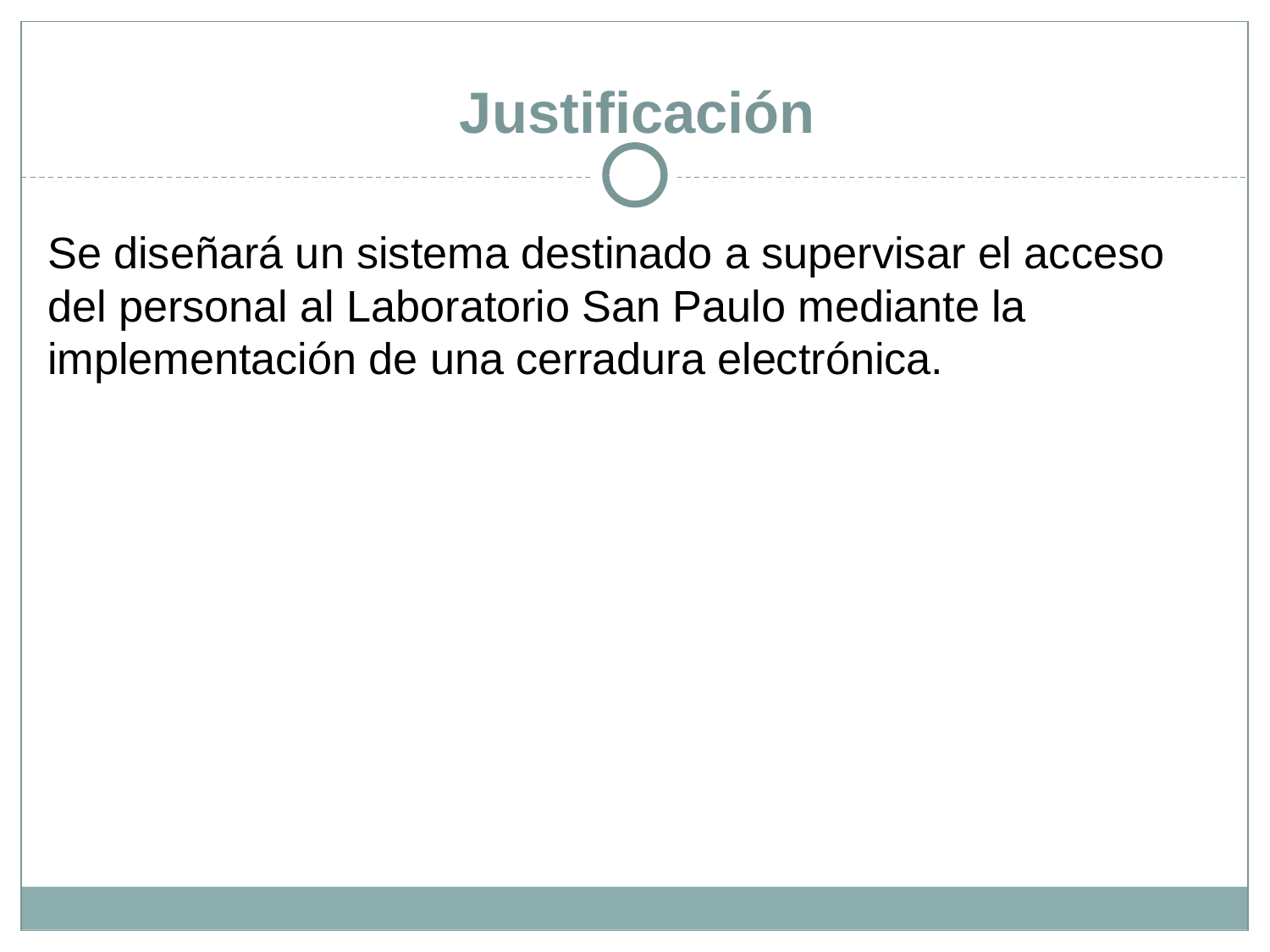

# Justificación

Se diseñará un sistema destinado a supervisar el acceso del personal al Laboratorio San Paulo mediante la implementación de una cerradura electrónica.